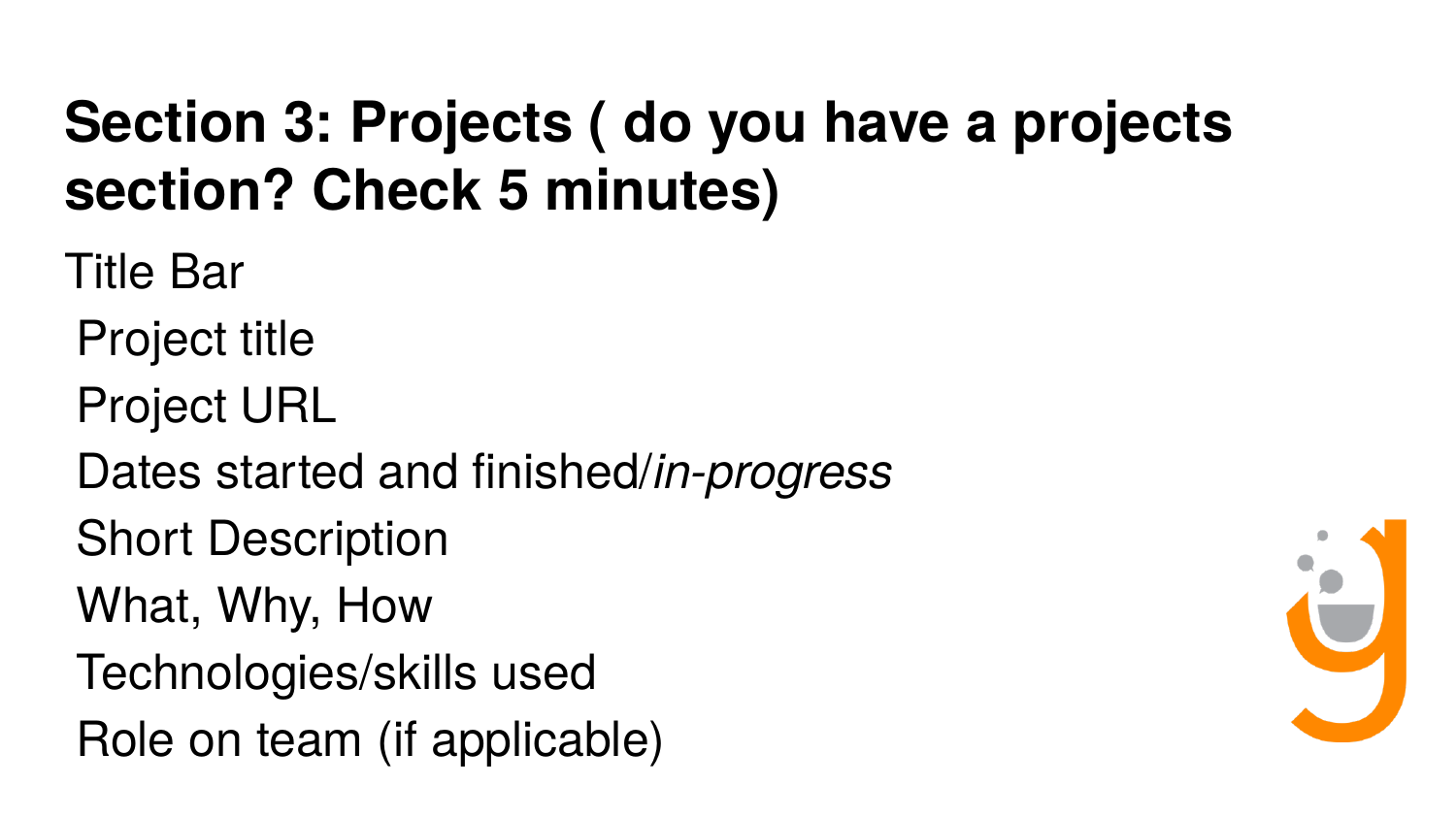

# Section 3: Projects ( do you have a projects section? Check 5 minutes)
Title Bar
Project title
Project URL
Dates started and finished/in-progress
Short Description
What, Why, How
Technologies/skills used
Role on team (if applicable)